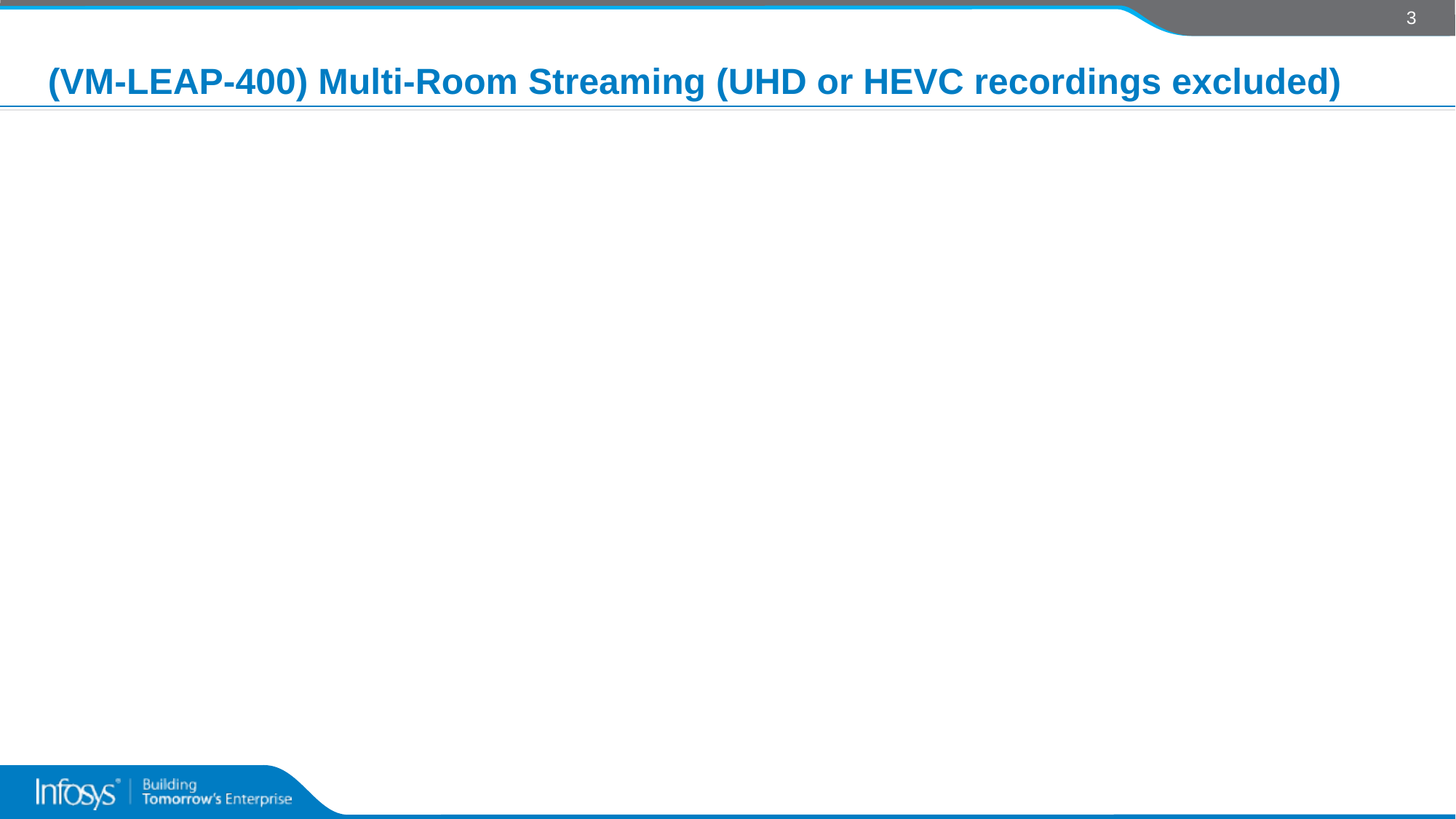

3
# (VM-LEAP-400) Multi-Room Streaming (UHD or HEVC recordings excluded)